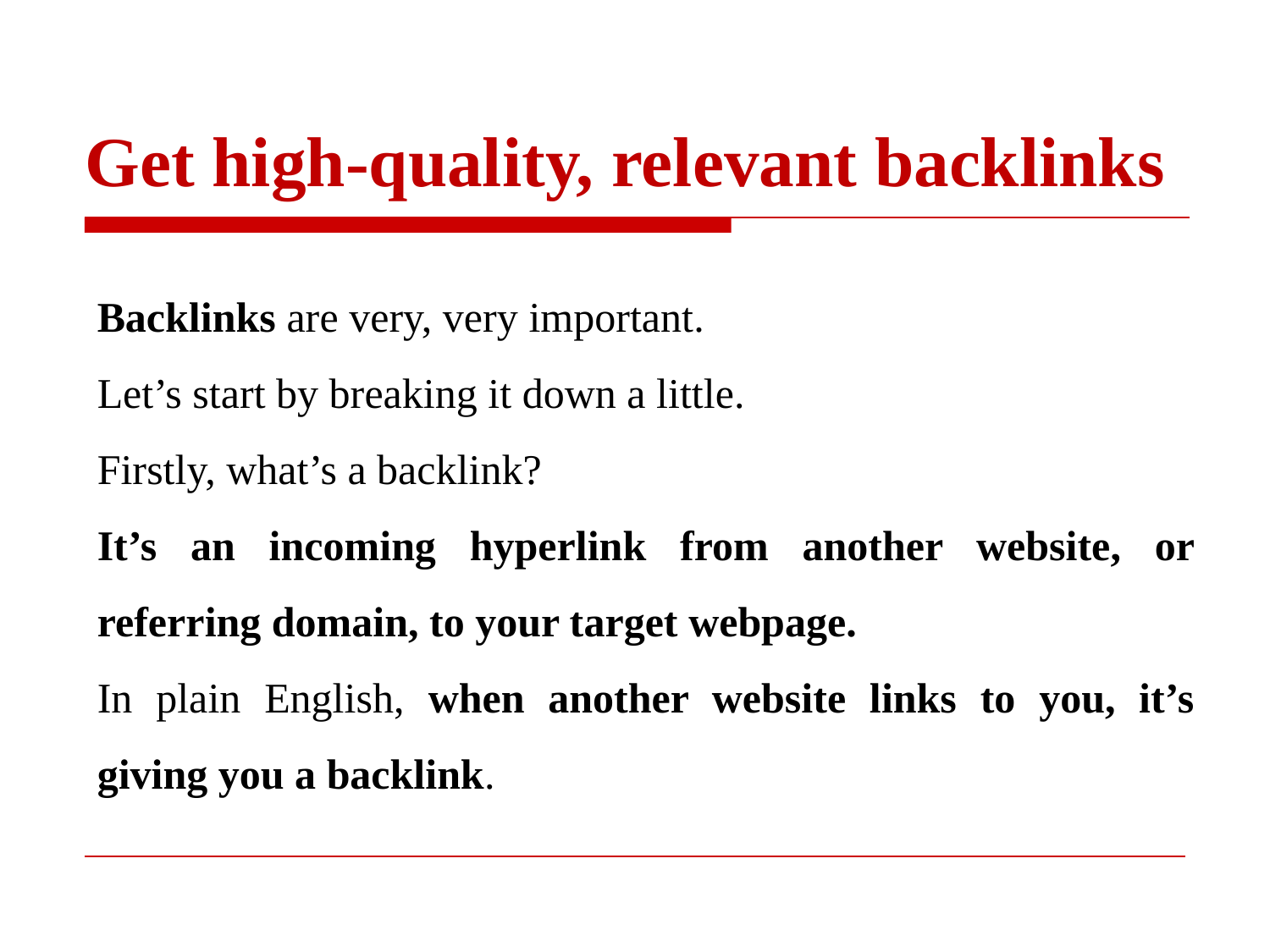

# Get high-quality, relevant backlinks
Backlinks are very, very important.
Let’s start by breaking it down a little.
Firstly, what’s a backlink?
It’s an incoming hyperlink from another website, or referring domain, to your target webpage.
In plain English, when another website links to you, it’s giving you a backlink.